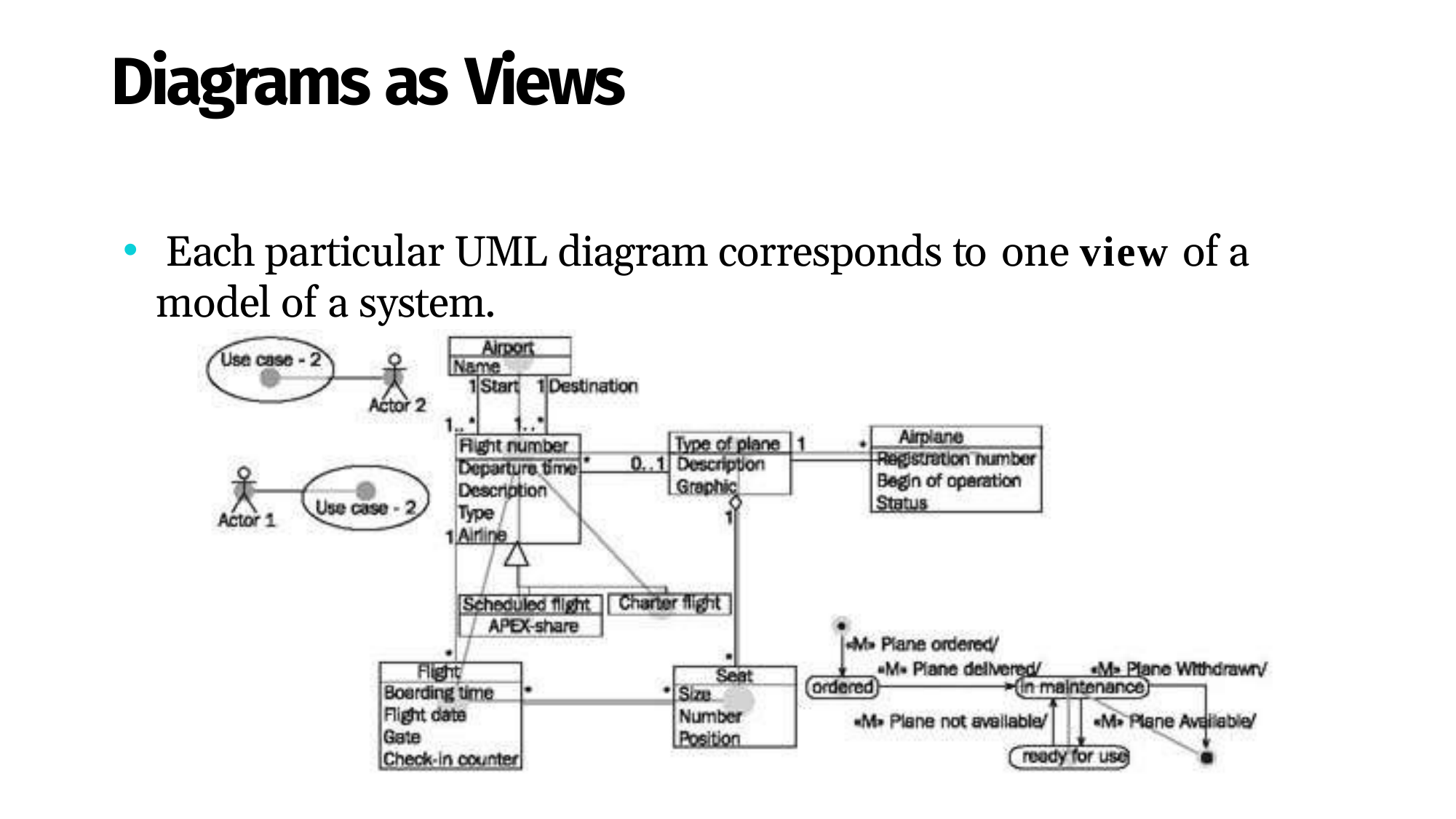

# Diagrams as Views
 Each particular UML diagram corresponds to  one view of a model of a system.